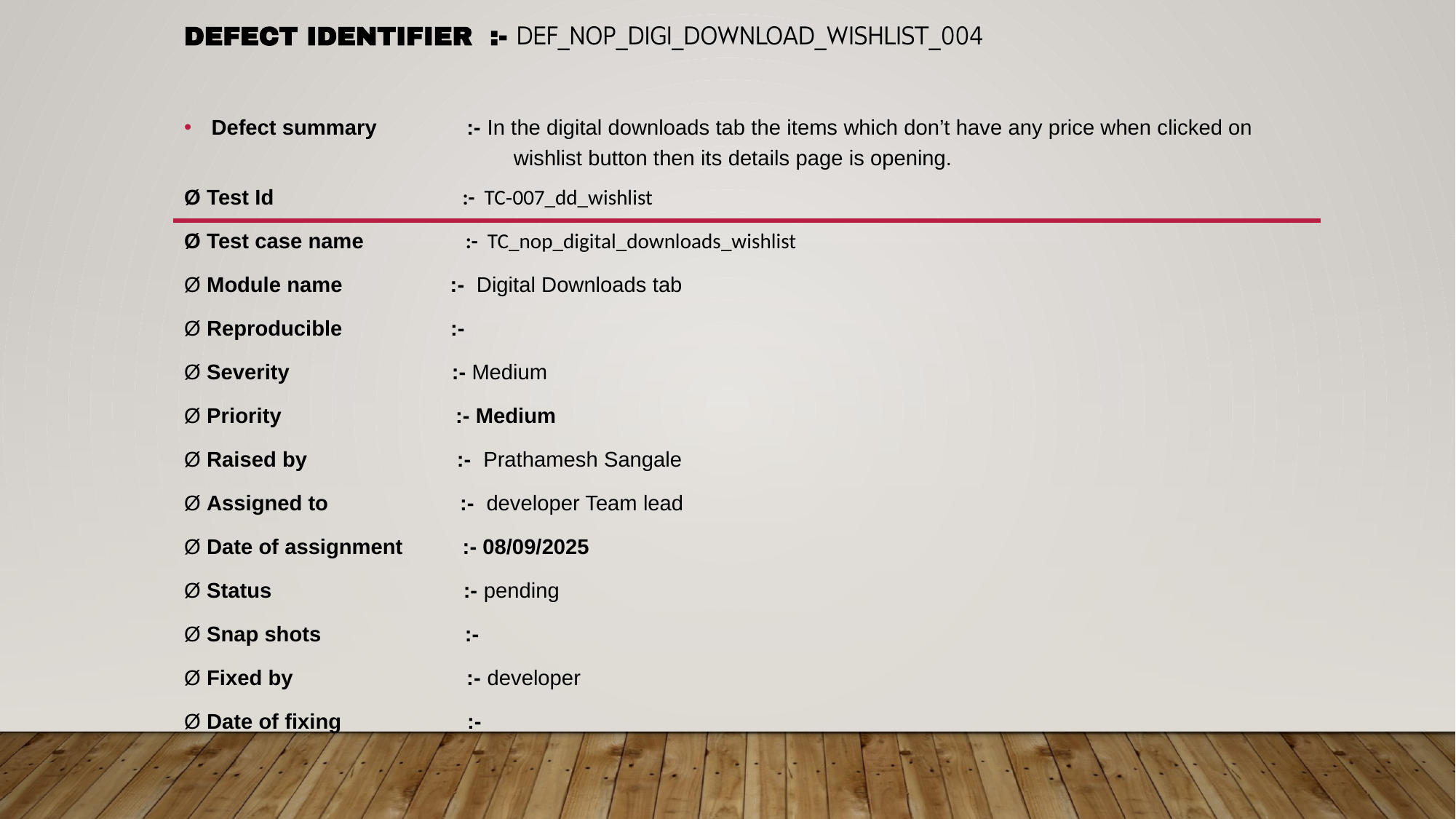

# Defect identifier  :- def_nop_digi_download_wishlist_004
Defect summary               :- In the digital downloads tab the items which don’t have any price when clicked on 		 	              wishlist button then its details page is opening.
Ø Test Id		          :-  TC‑007_dd_wishlist
Ø Test case name                 :-  TC_nop_digital_downloads_wishlist
Ø Module name                  :-  Digital Downloads tab
Ø Reproducible                  :-
Ø Severity                           :- Medium
Ø Priority                             :- Medium
Ø Raised by                         :-  Prathamesh Sangale
Ø Assigned to                      :-  developer Team lead
Ø Date of assignment          :- 08/09/2025
Ø Status                                :- pending
Ø Snap shots                        :-
Ø Fixed by                             :- developer
Ø Date of fixing                     :-